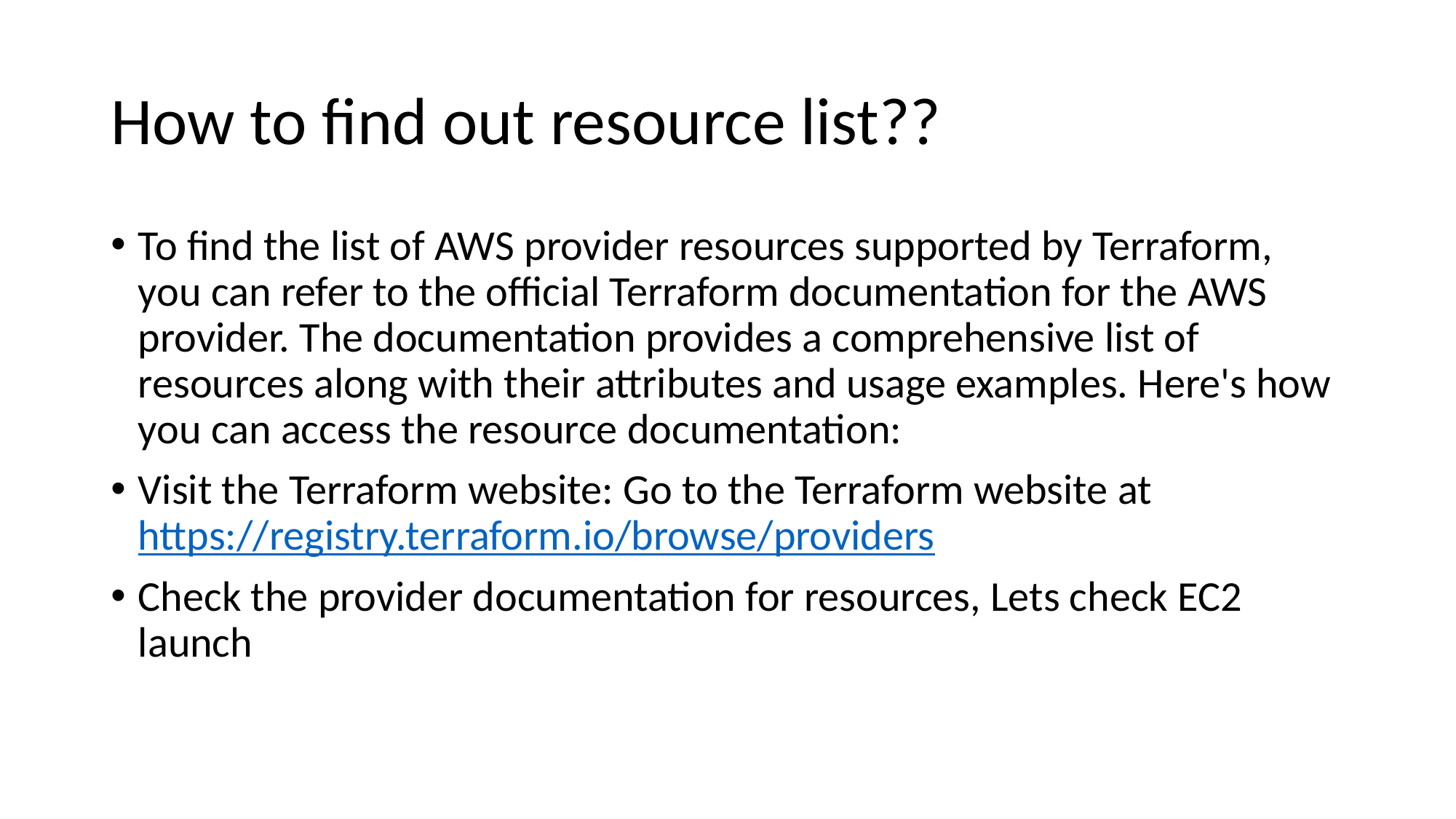

# How to find out resource list??
To find the list of AWS provider resources supported by Terraform, you can refer to the official Terraform documentation for the AWS provider. The documentation provides a comprehensive list of resources along with their attributes and usage examples. Here's how you can access the resource documentation:
Visit the Terraform website: Go to the Terraform website at https://registry.terraform.io/browse/providers
Check the provider documentation for resources, Lets check EC2 launch